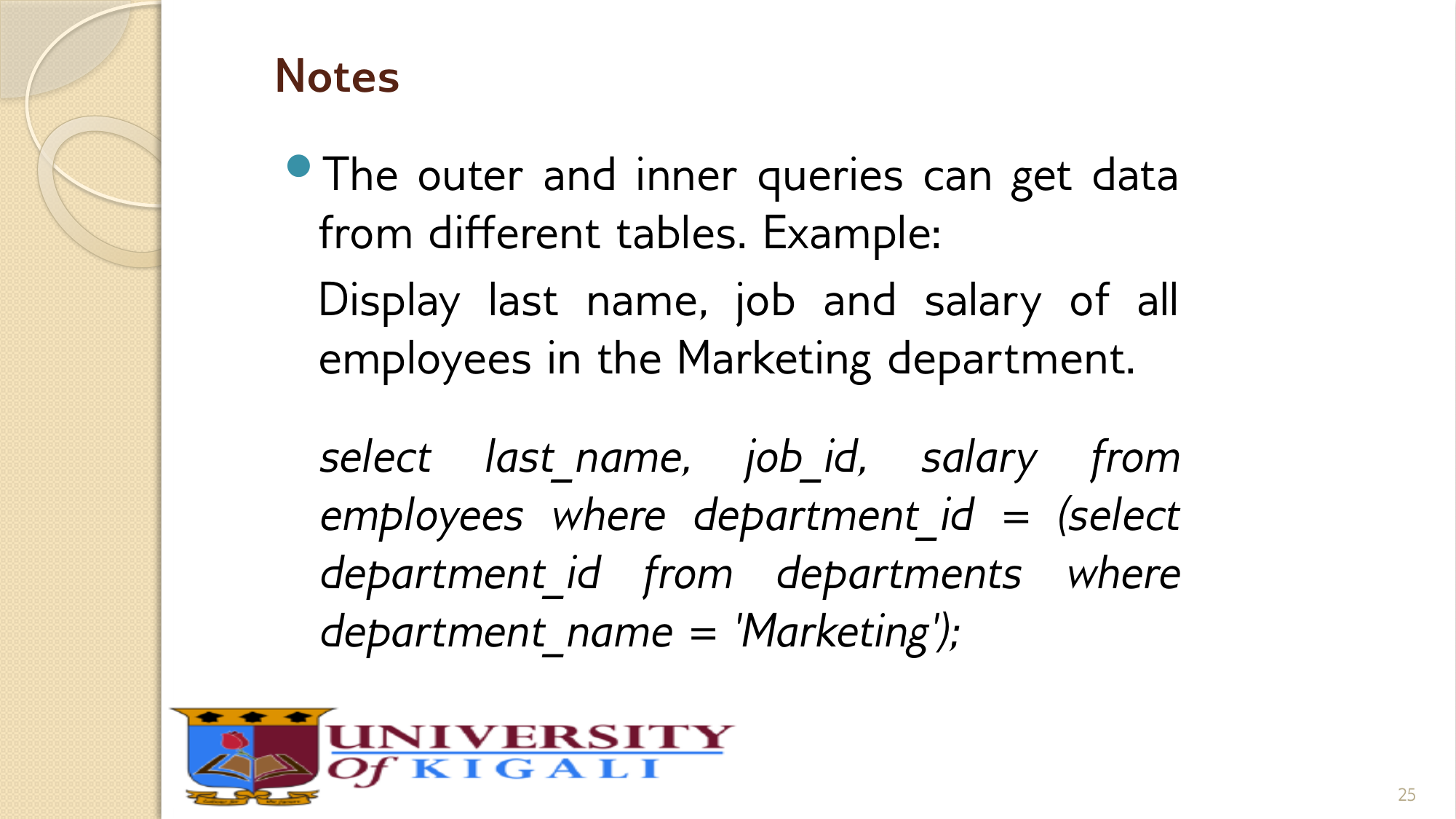

# Notes
The outer and inner queries can get data from different tables. Example:
	Display last name, job and salary of all employees in the Marketing department.

	select last_name, job_id, salary from employees where department_id = (select department_id from departments where department_name = 'Marketing');
25